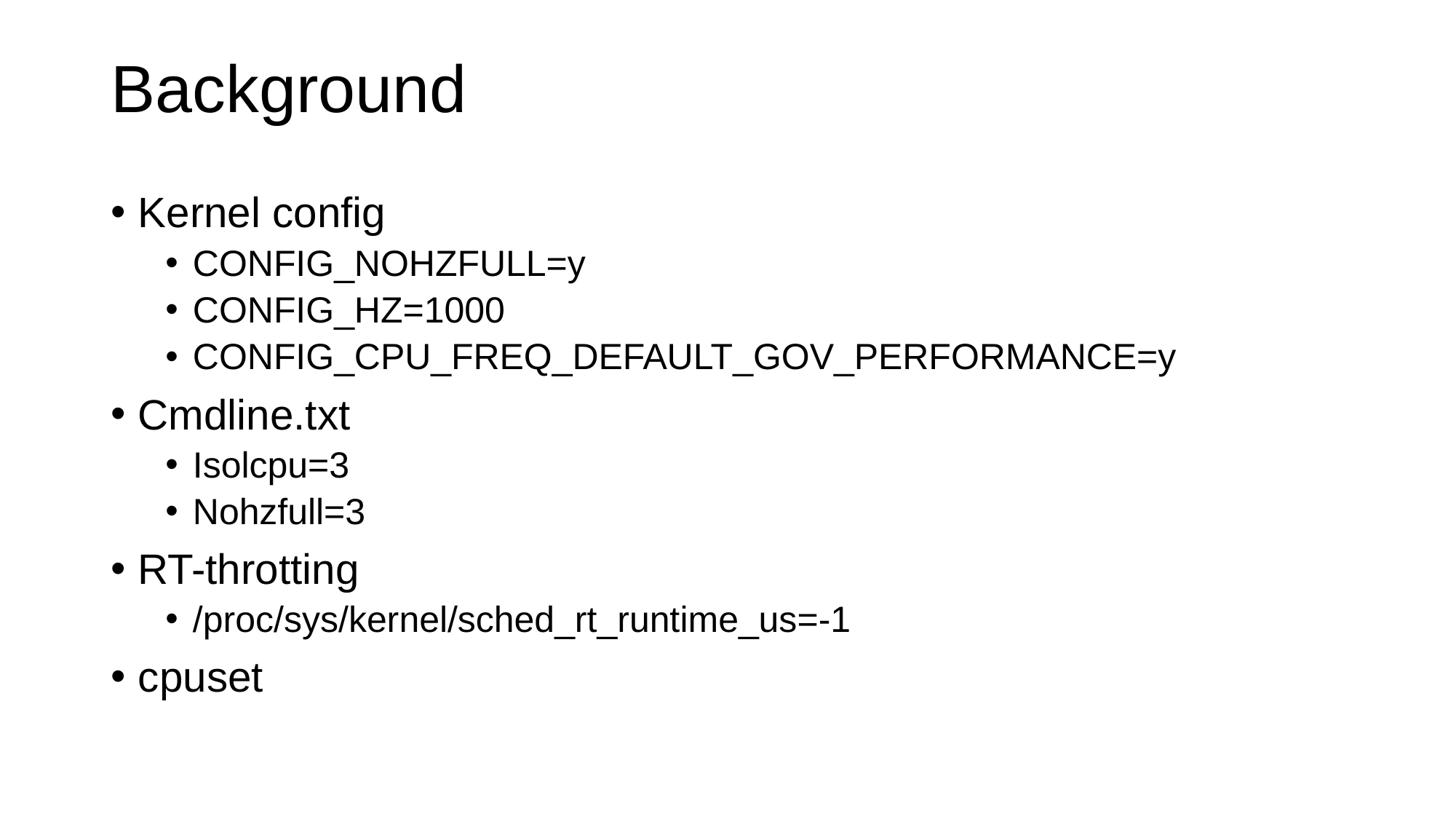

# Background
Kernel config
CONFIG_NOHZFULL=y
CONFIG_HZ=1000
CONFIG_CPU_FREQ_DEFAULT_GOV_PERFORMANCE=y
Cmdline.txt
Isolcpu=3
Nohzfull=3
RT-throtting
/proc/sys/kernel/sched_rt_runtime_us=-1
cpuset